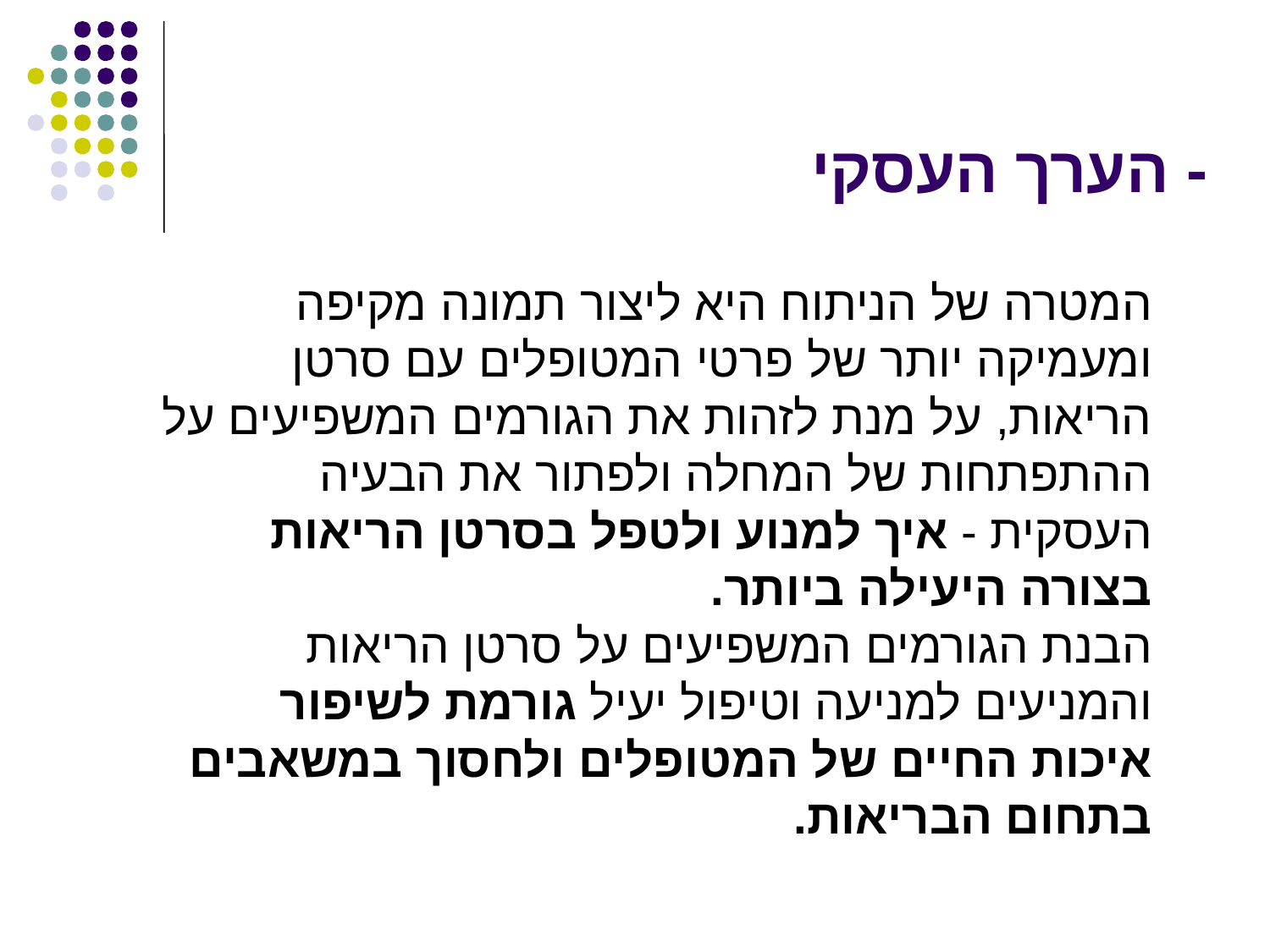

# - הערך העסקי
המטרה של הניתוח היא ליצור תמונה מקיפה ומעמיקה יותר של פרטי המטופלים עם סרטן הריאות, על מנת לזהות את הגורמים המשפיעים על ההתפתחות של המחלה ולפתור את הבעיה העסקית - איך למנוע ולטפל בסרטן הריאות בצורה היעילה ביותר.
הבנת הגורמים המשפיעים על סרטן הריאות והמניעים למניעה וטיפול יעיל גורמת לשיפור איכות החיים של המטופלים ולחסוך במשאבים בתחום הבריאות.